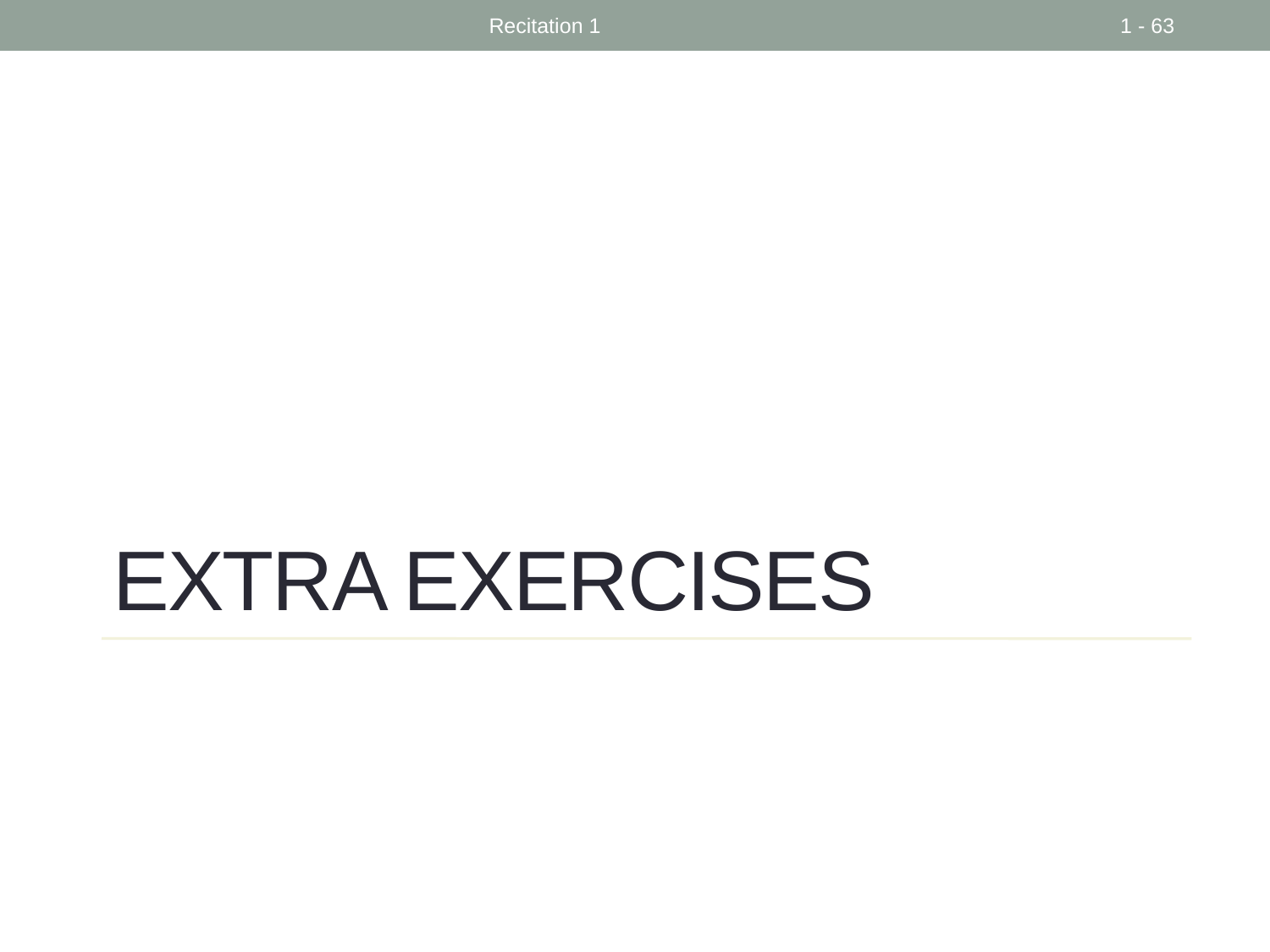

Recitation 1
1 - 63
# extra exercises